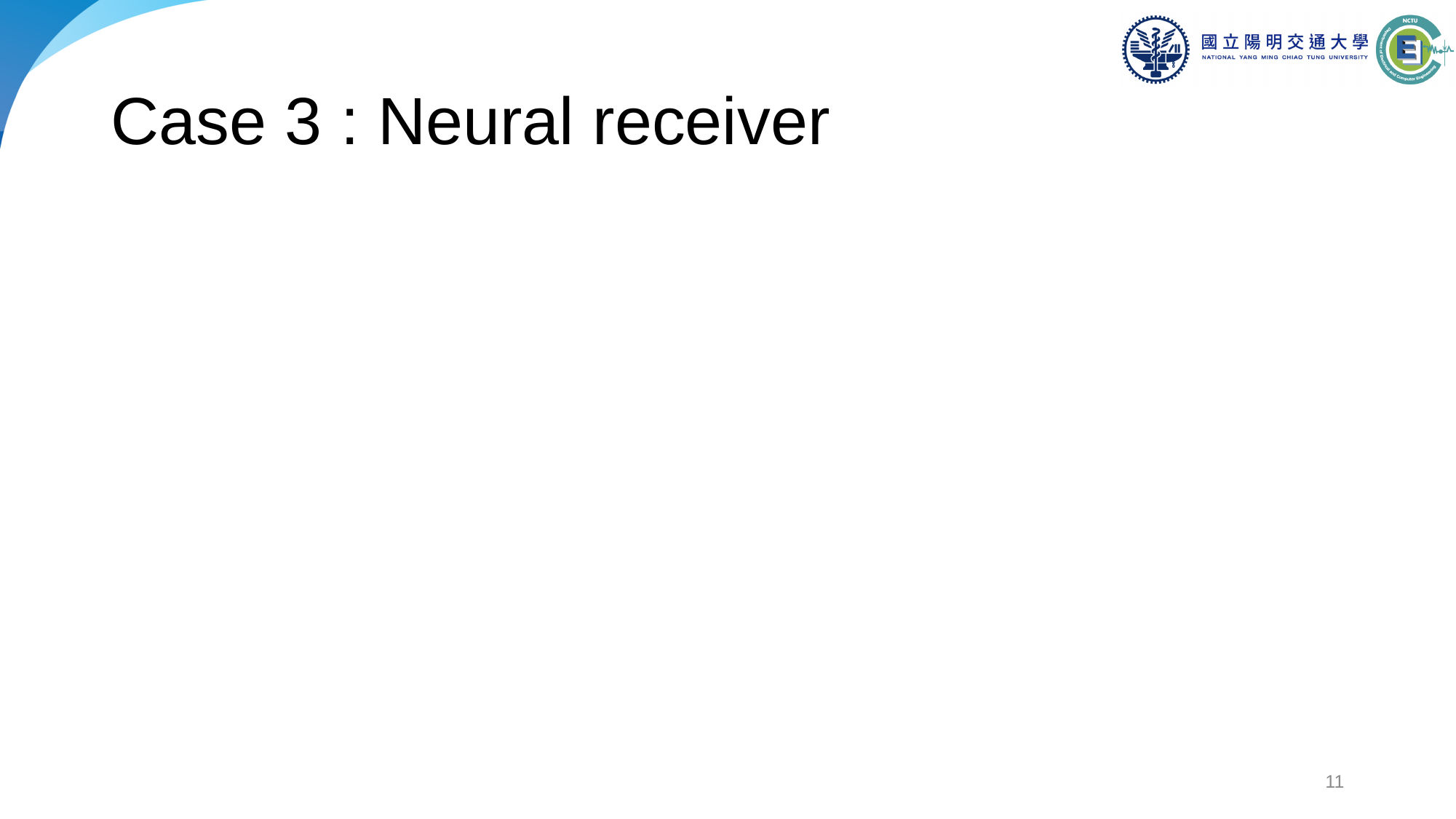

# Case 3 : Neural receiver

11